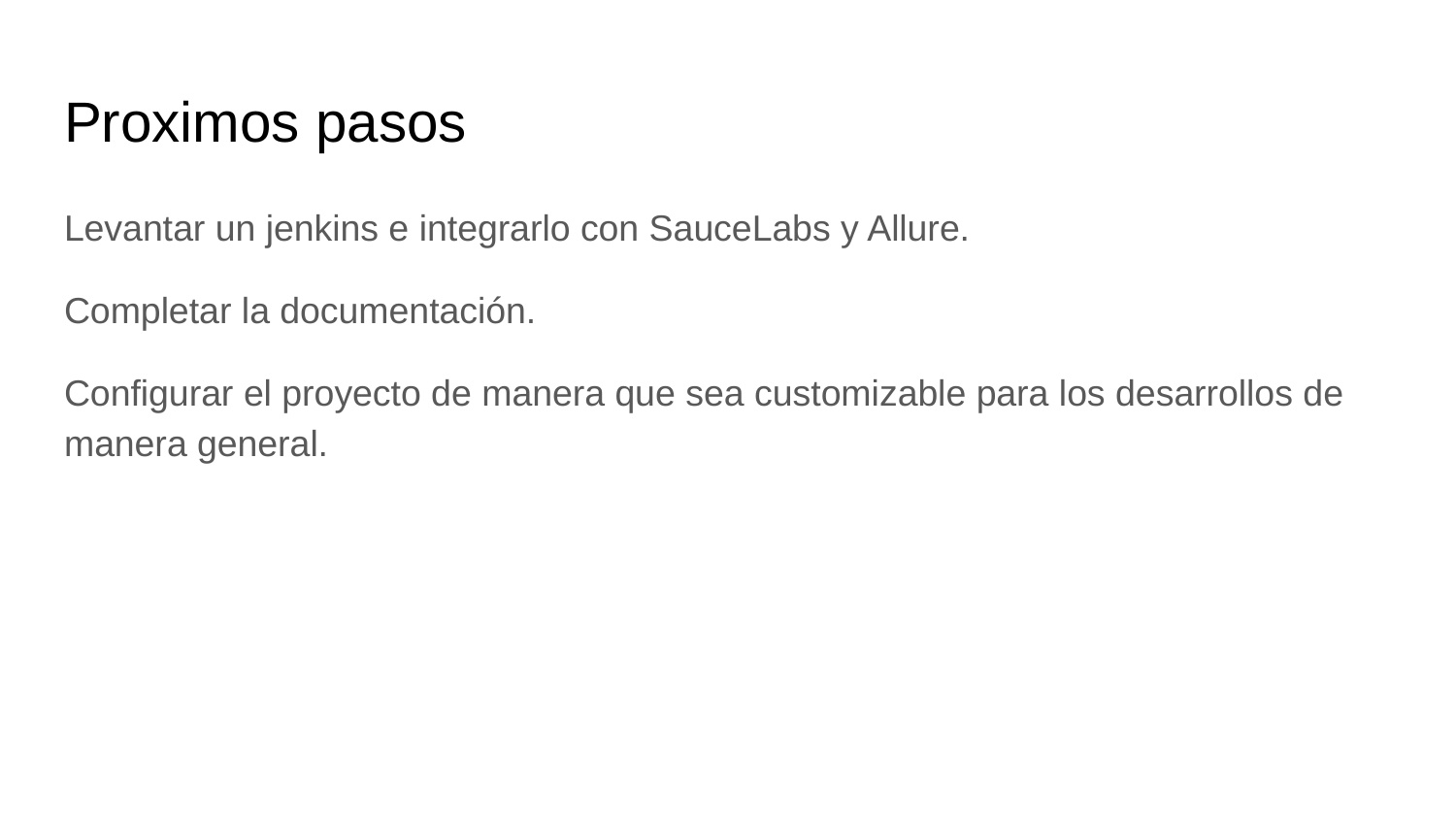

# Proximos pasos
Levantar un jenkins e integrarlo con SauceLabs y Allure.
Completar la documentación.
Configurar el proyecto de manera que sea customizable para los desarrollos de manera general.